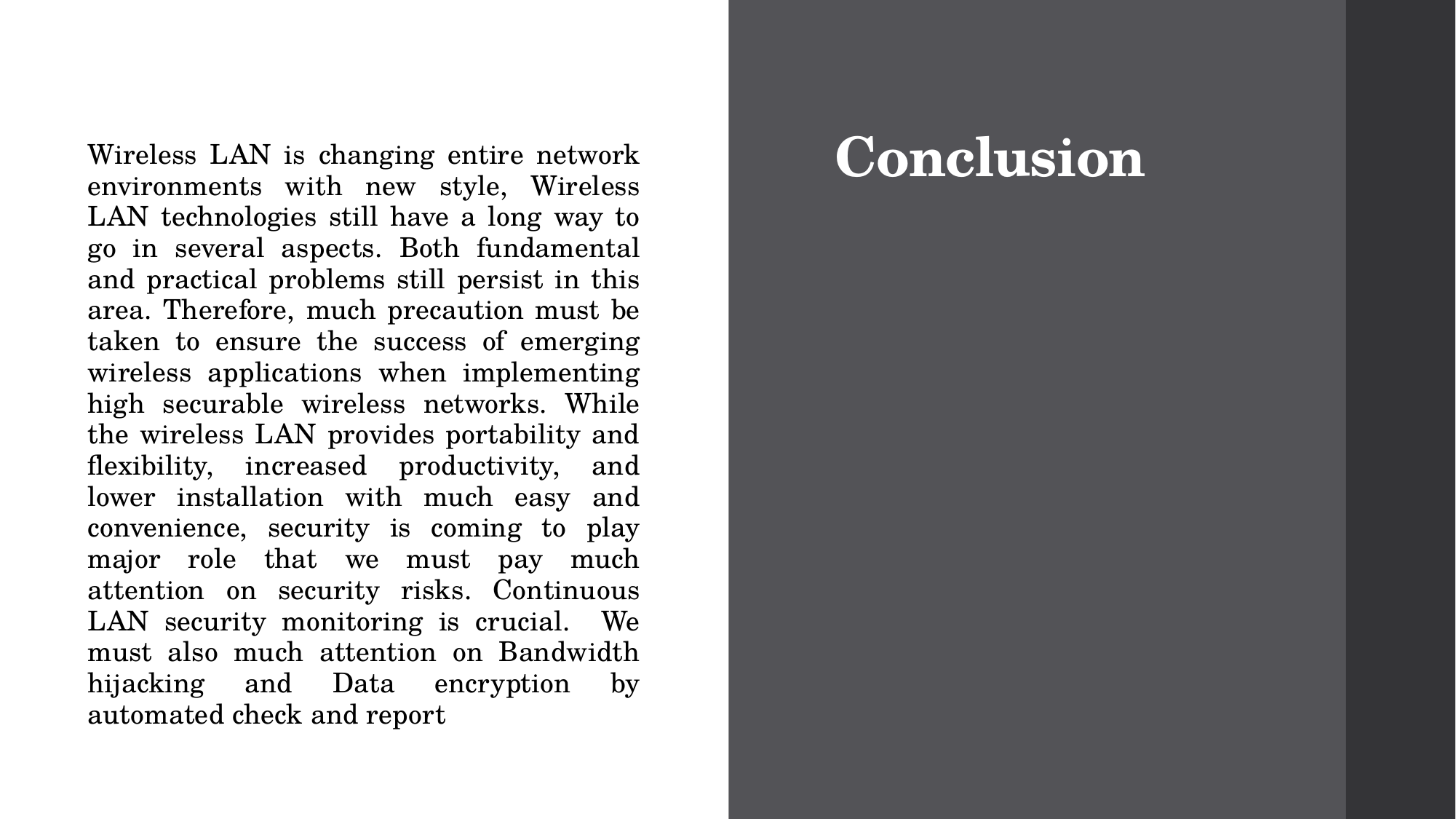

# Conclusion

Wireless LAN is changing entire network environments with new style, Wireless LAN technologies still have a long way to go in several aspects. Both fundamental and practical problems still persist in this area. Therefore, much precaution must be taken to ensure the success of emerging wireless applications when implementing high securable wireless networks. While the wireless LAN provides portability and flexibility, increased productivity, and lower installation with much easy and convenience, security is coming to play major role that we must pay much attention on security risks. Continuous LAN security monitoring is crucial.  We must also much attention on Bandwidth hijacking and Data encryption by automated check and report